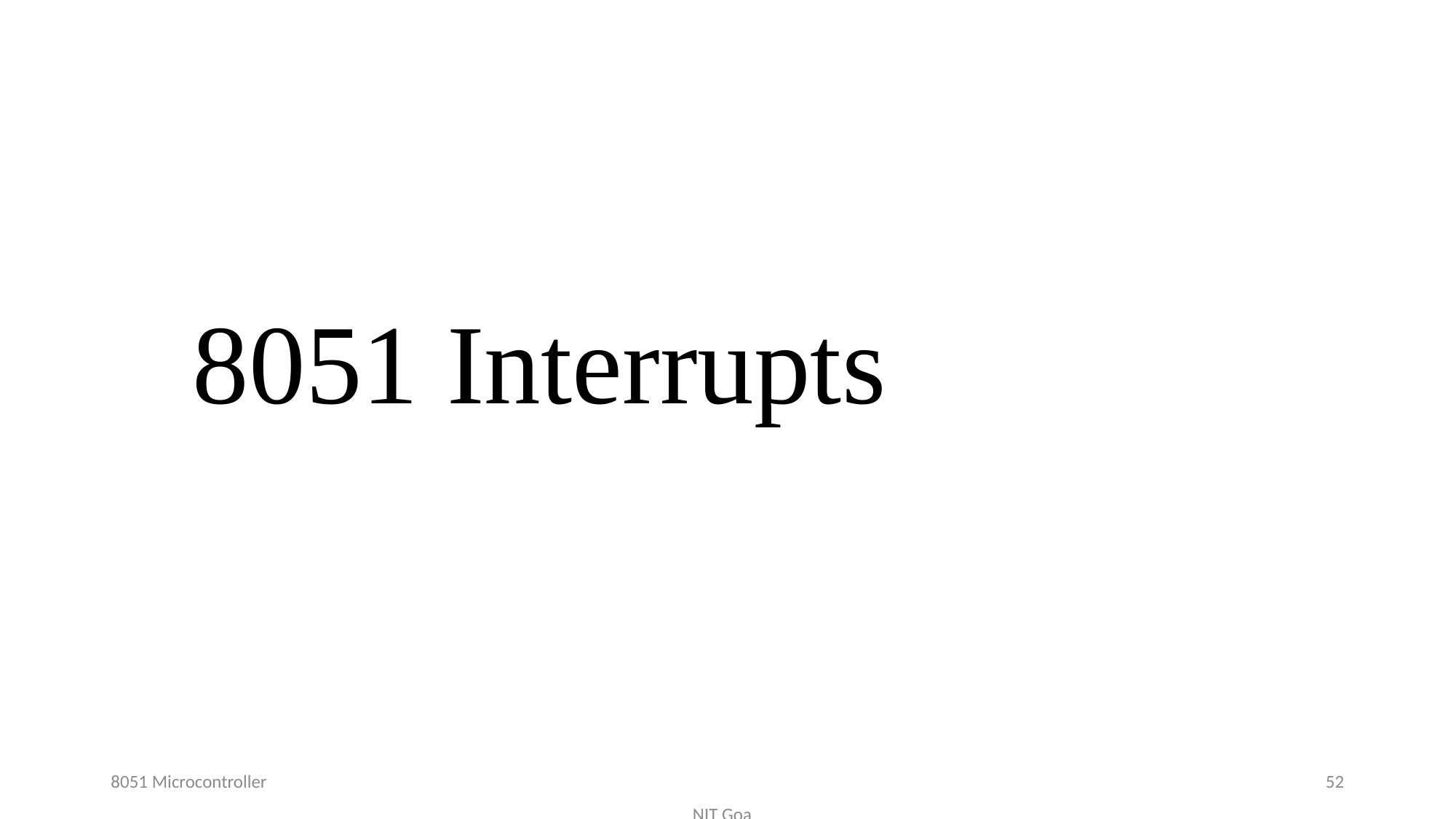

# 8051 Interrupts
8051 Microcontroller
52
NIT Goa